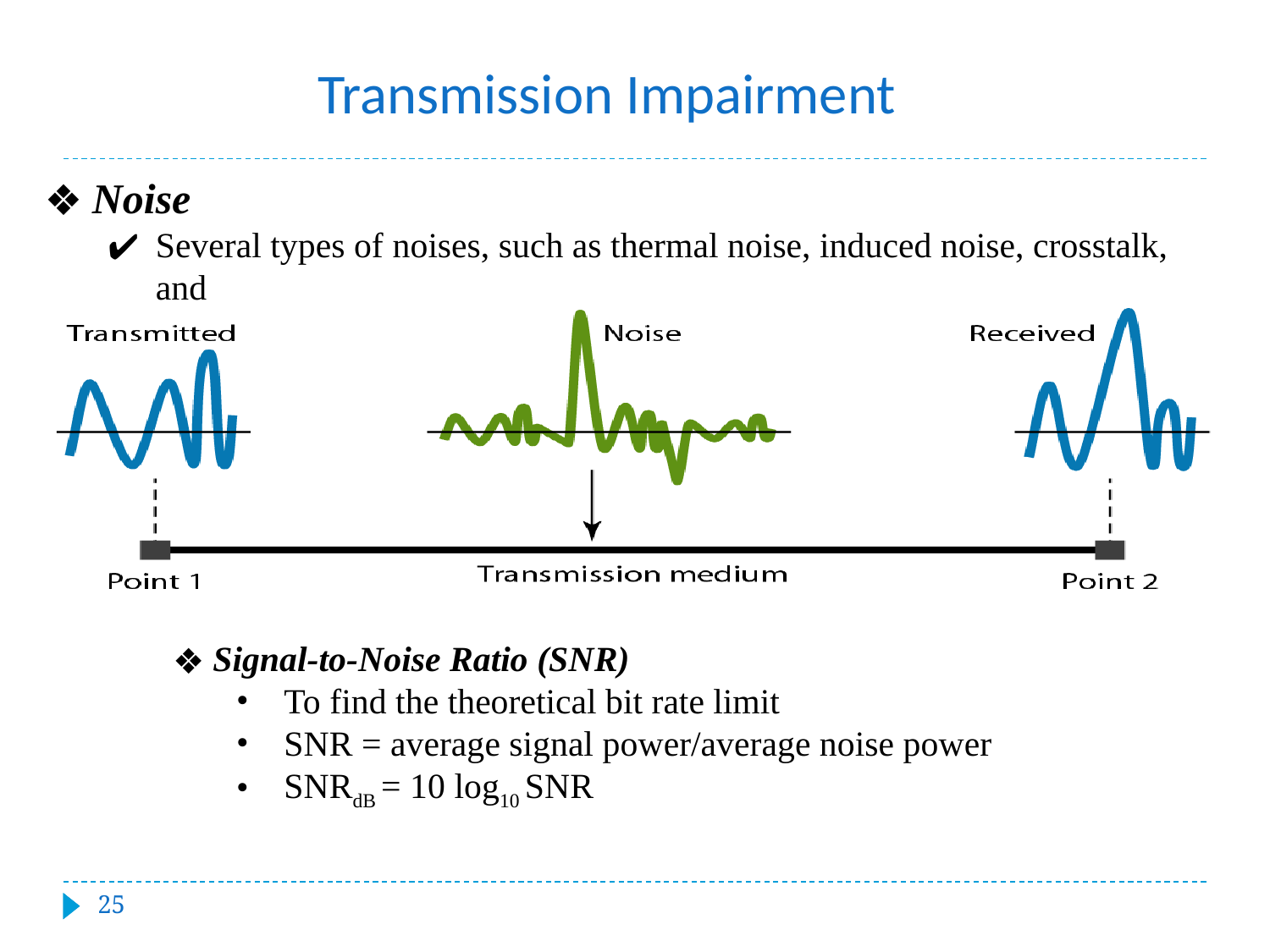

#
Transmission Impairment
Noise
Several types of noises, such as thermal noise, induced noise, crosstalk, and
impulse noise, may corrupt the signal.

Signal-to-Noise Ratio (SNR)
To find the theoretical bit rate limit
SNR = average signal power/average noise power
SNRdB = 10 log10 SNR
25